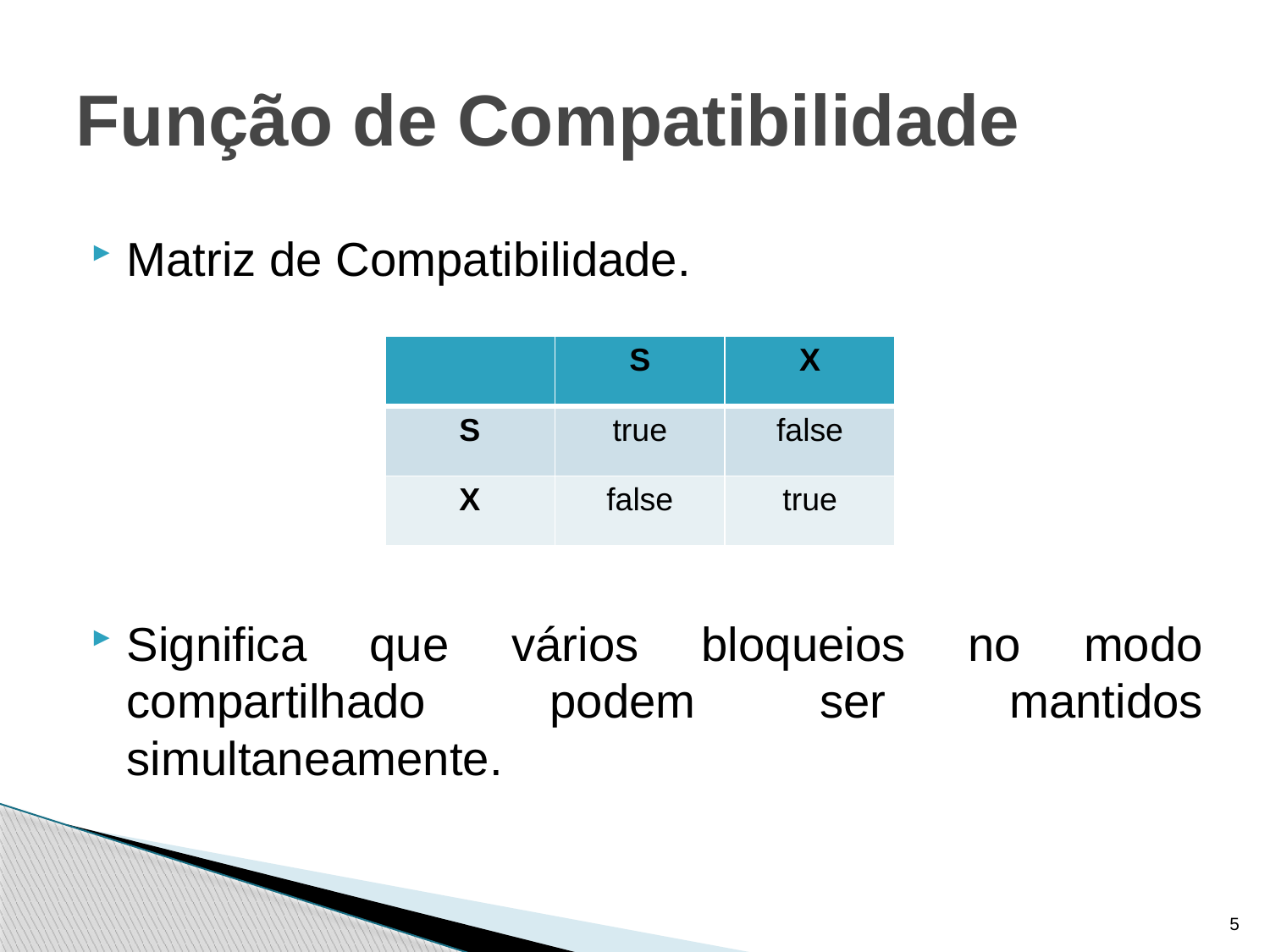

# Função de Compatibilidade
Matriz de Compatibilidade.

Significa que vários bloqueios no modo compartilhado podem ser mantidos simultaneamente.
|  | S | X |
| --- | --- | --- |
| S | true | false |
| X | false | true |
5